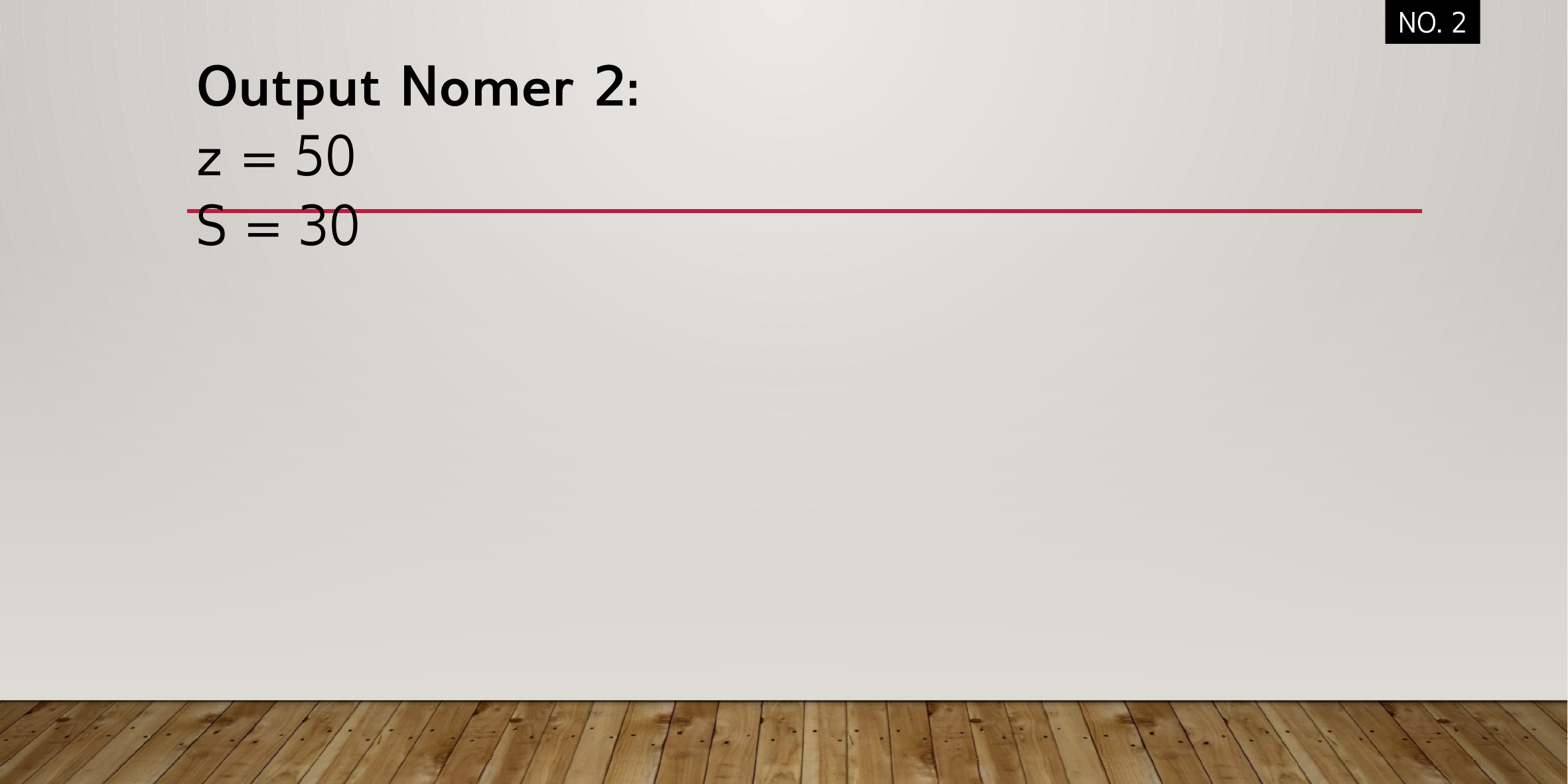

NO. 2
Output Nomer 2:
z = 50
S = 30